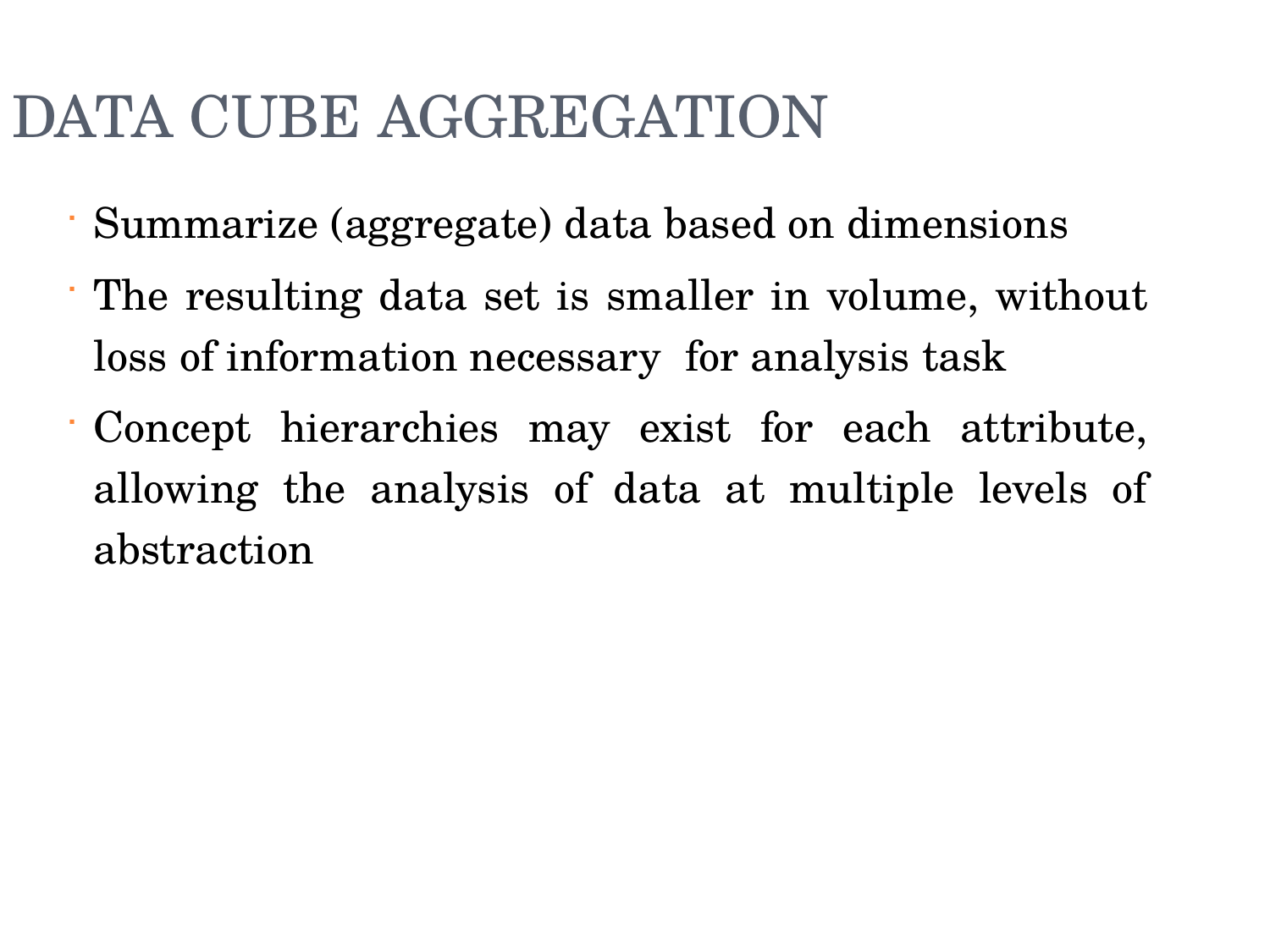

Data Cube Aggregation
Summarize (aggregate) data based on dimensions
The resulting data set is smaller in volume, without loss of information necessary  for analysis task
Concept hierarchies may exist for each attribute, allowing the analysis of data at multiple levels of abstraction
41